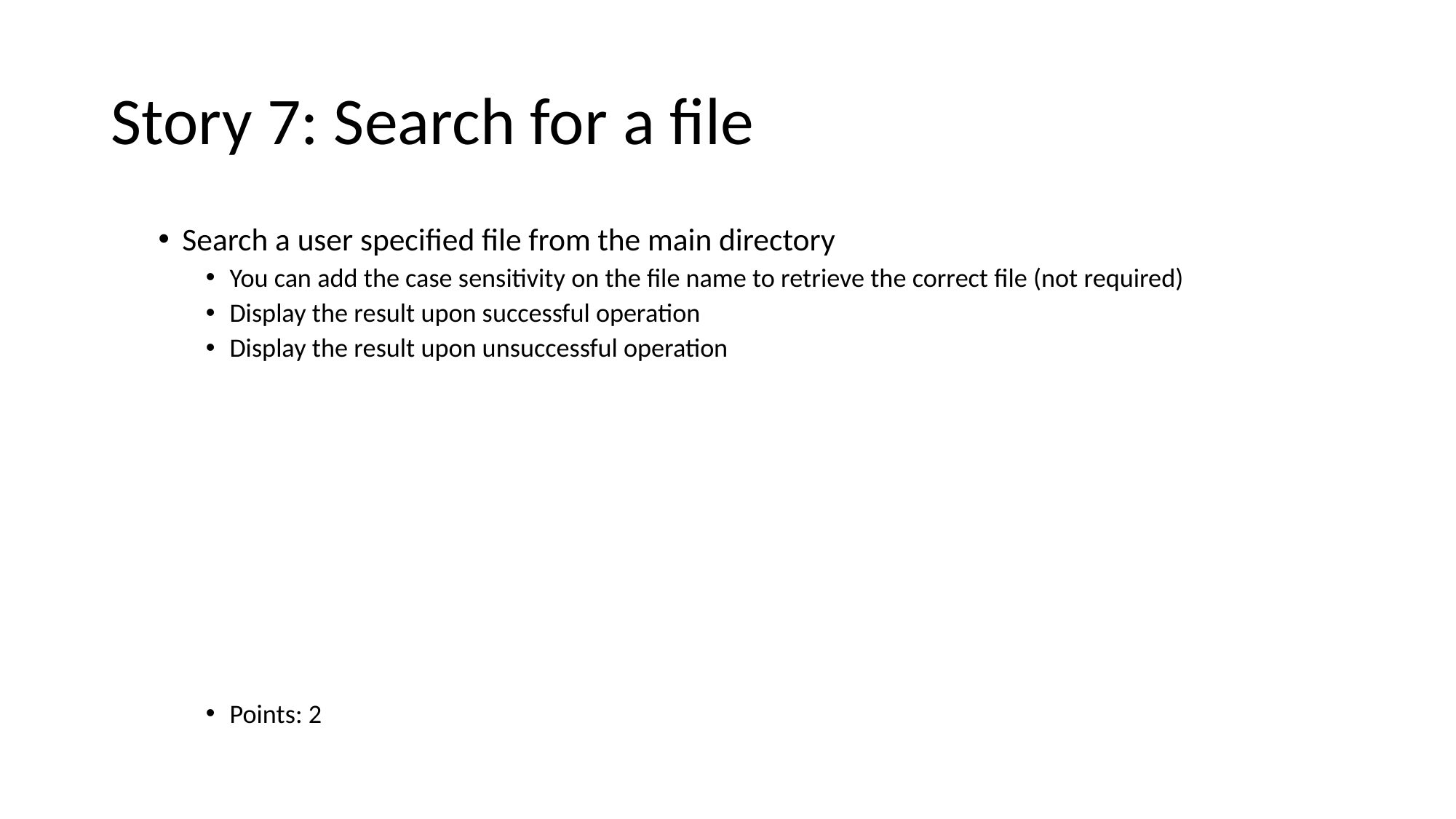

# Story 7: Search for a file
Search a user specified file from the main directory
You can add the case sensitivity on the file name to retrieve the correct file (not required)
Display the result upon successful operation
Display the result upon unsuccessful operation

Points: 2